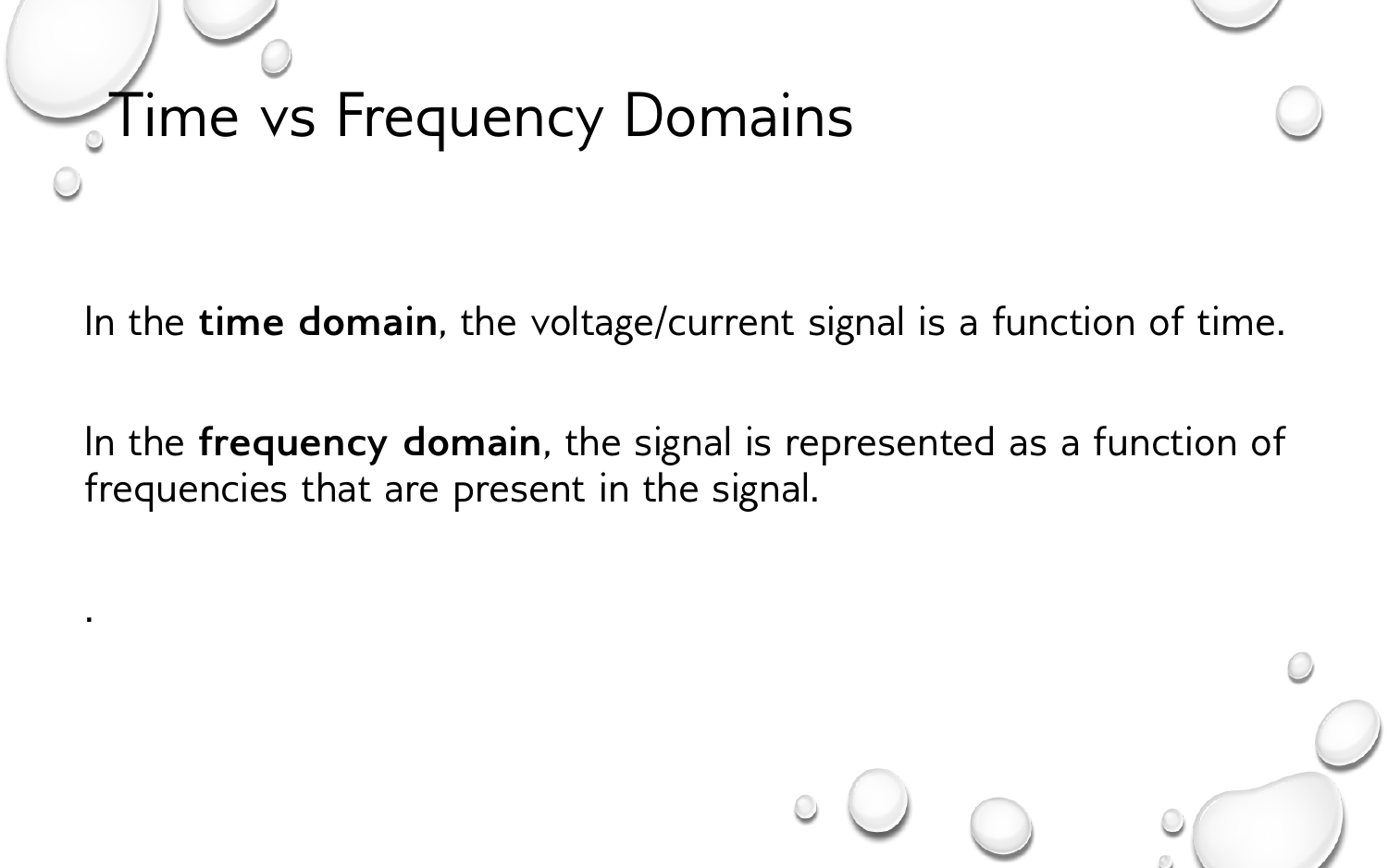

# Time vs Frequency Domains

In the time domain, the voltage/current signal is a function of time.

In the frequency domain, the signal is represented as a function of frequencies that are present in the signal.

.